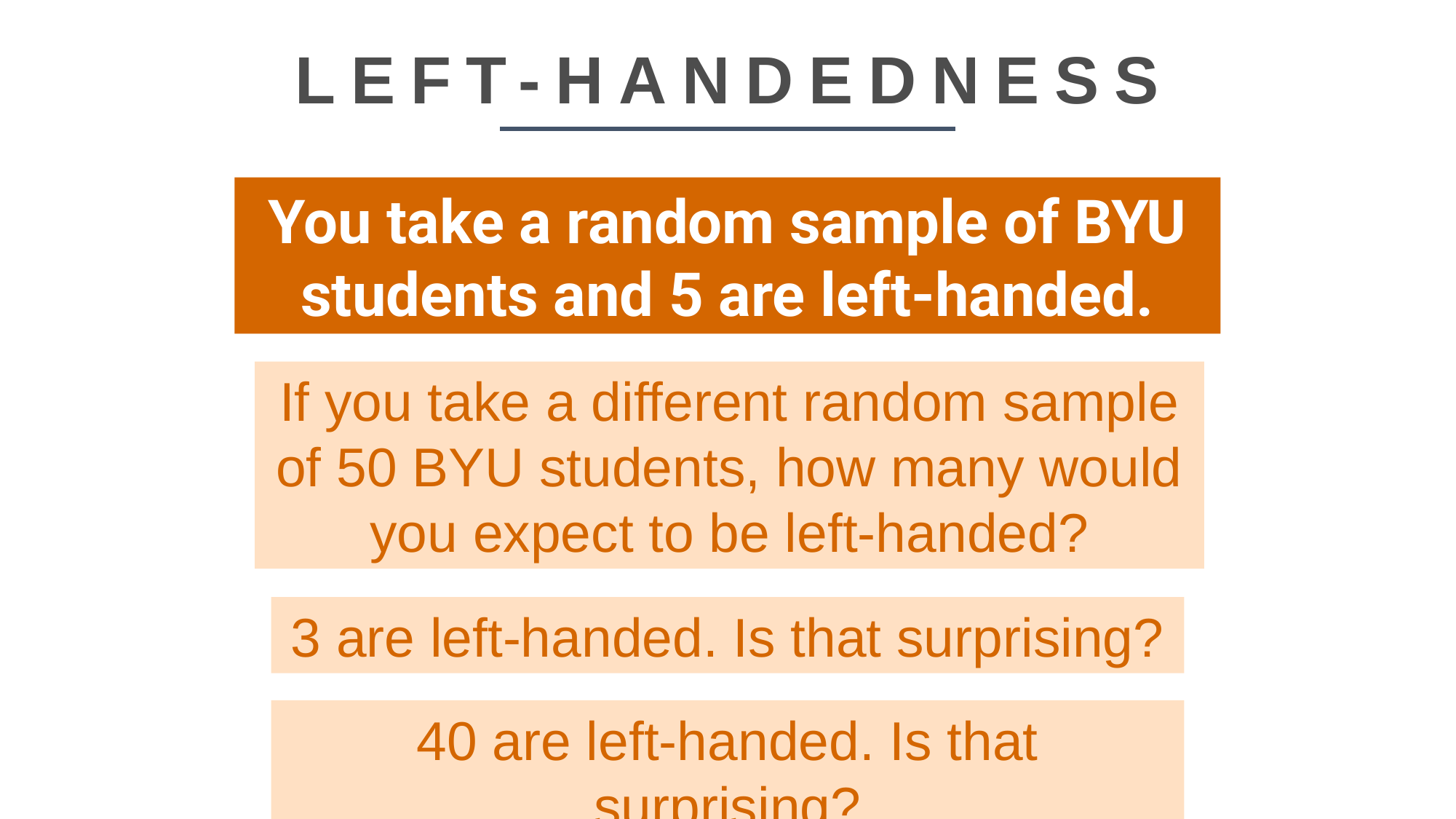

# LEFT-HANDEDNESS
You take a random sample of BYU students and 5 are left-handed.
If you take a different random sample of 50 BYU students, how many would you expect to be left-handed?
3 are left-handed. Is that surprising?
40 are left-handed. Is that surprising?